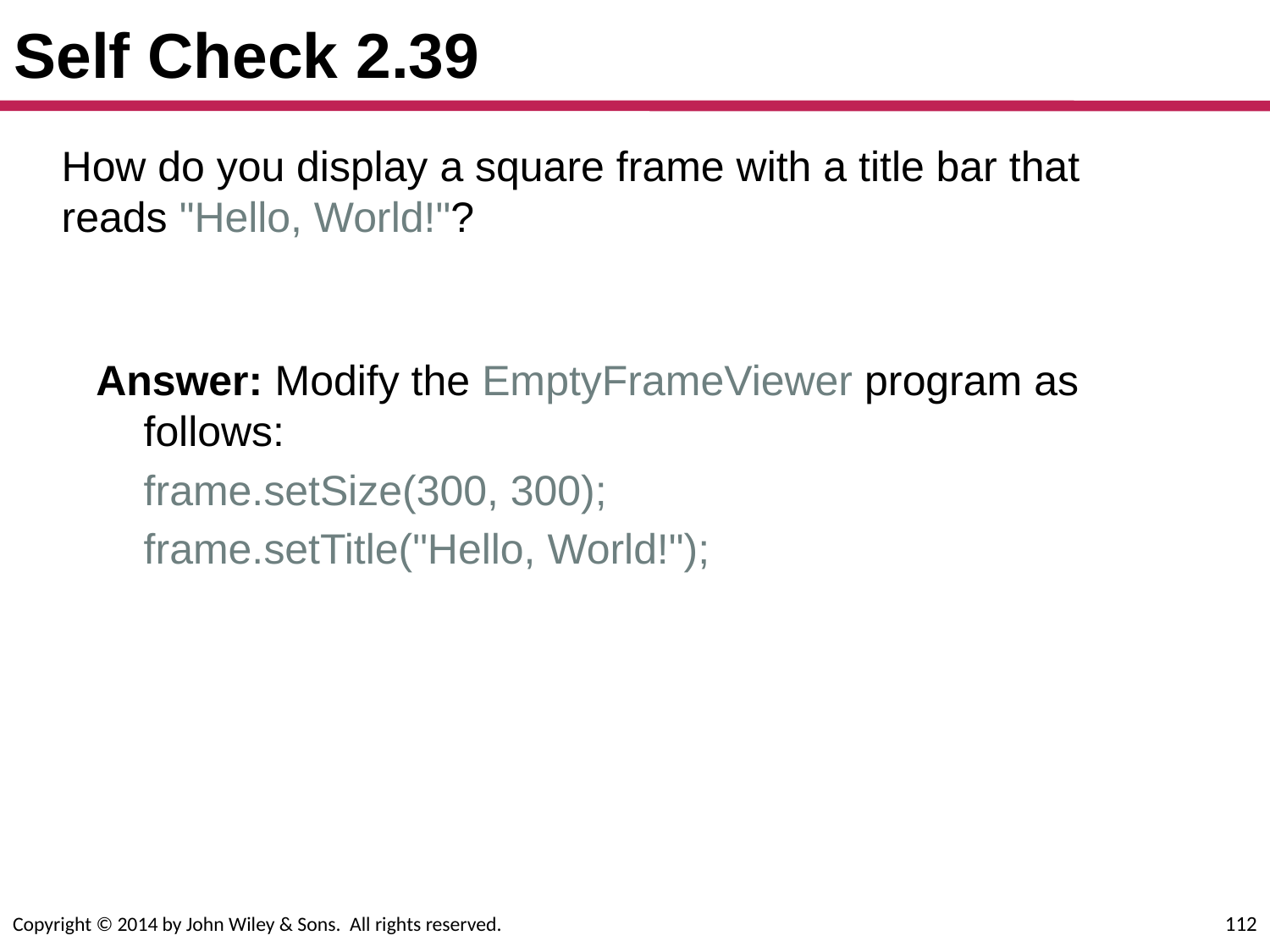

# Self Check 2.39
	How do you display a square frame with a title bar that reads "Hello, World!"?
Answer: Modify the EmptyFrameViewer program as follows:
	frame.setSize(300, 300);
	frame.setTitle("Hello, World!");